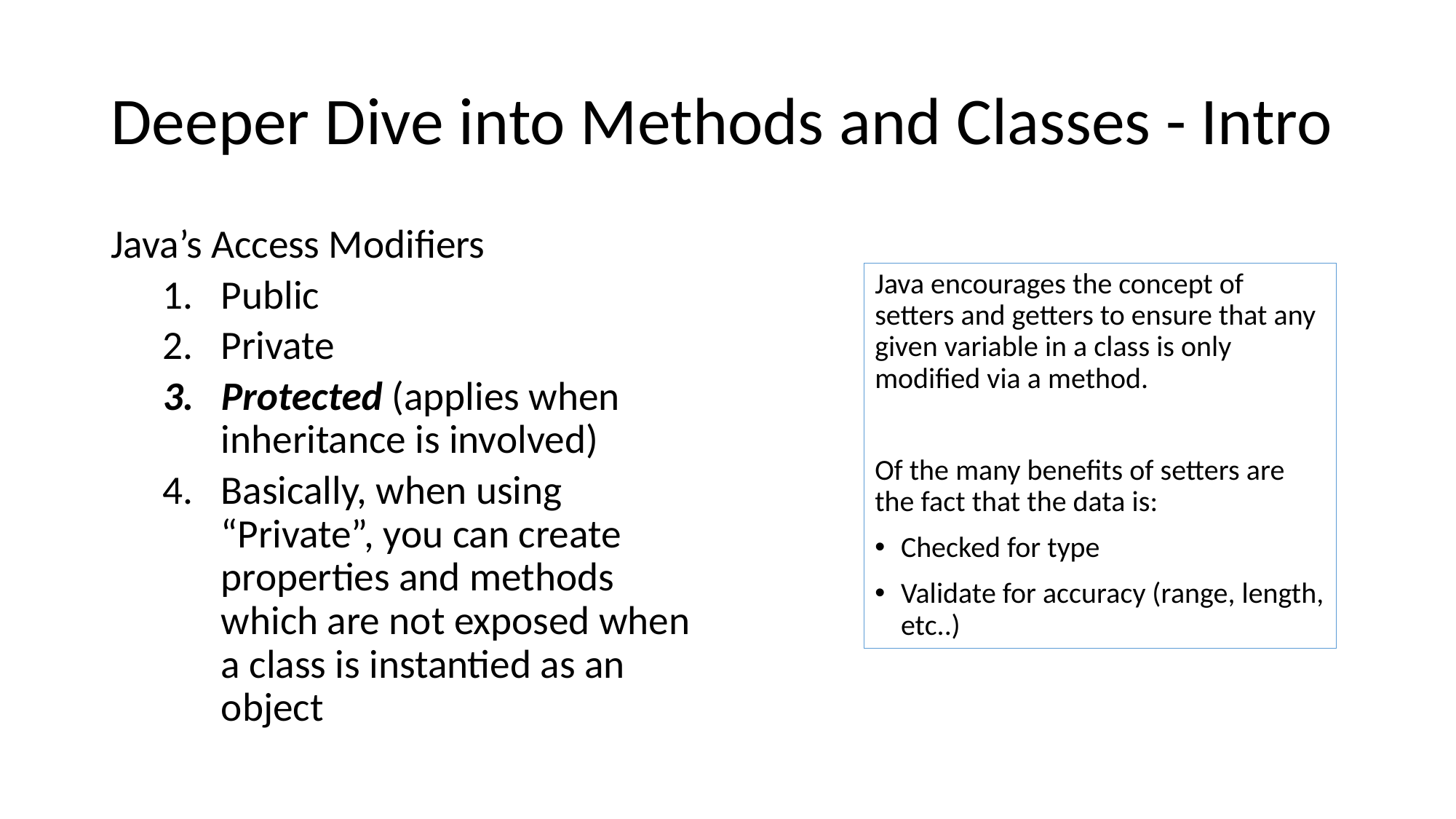

# Deeper Dive into Methods and Classes - Intro
Java’s Access Modifiers
Public
Private
Protected (applies when inheritance is involved)
Basically, when using “Private”, you can create properties and methods which are not exposed when a class is instantied as an object

Java encourages the concept of setters and getters to ensure that any given variable in a class is only modified via a method.

Of the many benefits of setters are the fact that the data is:
Checked for type
Validate for accuracy (range, length, etc..)